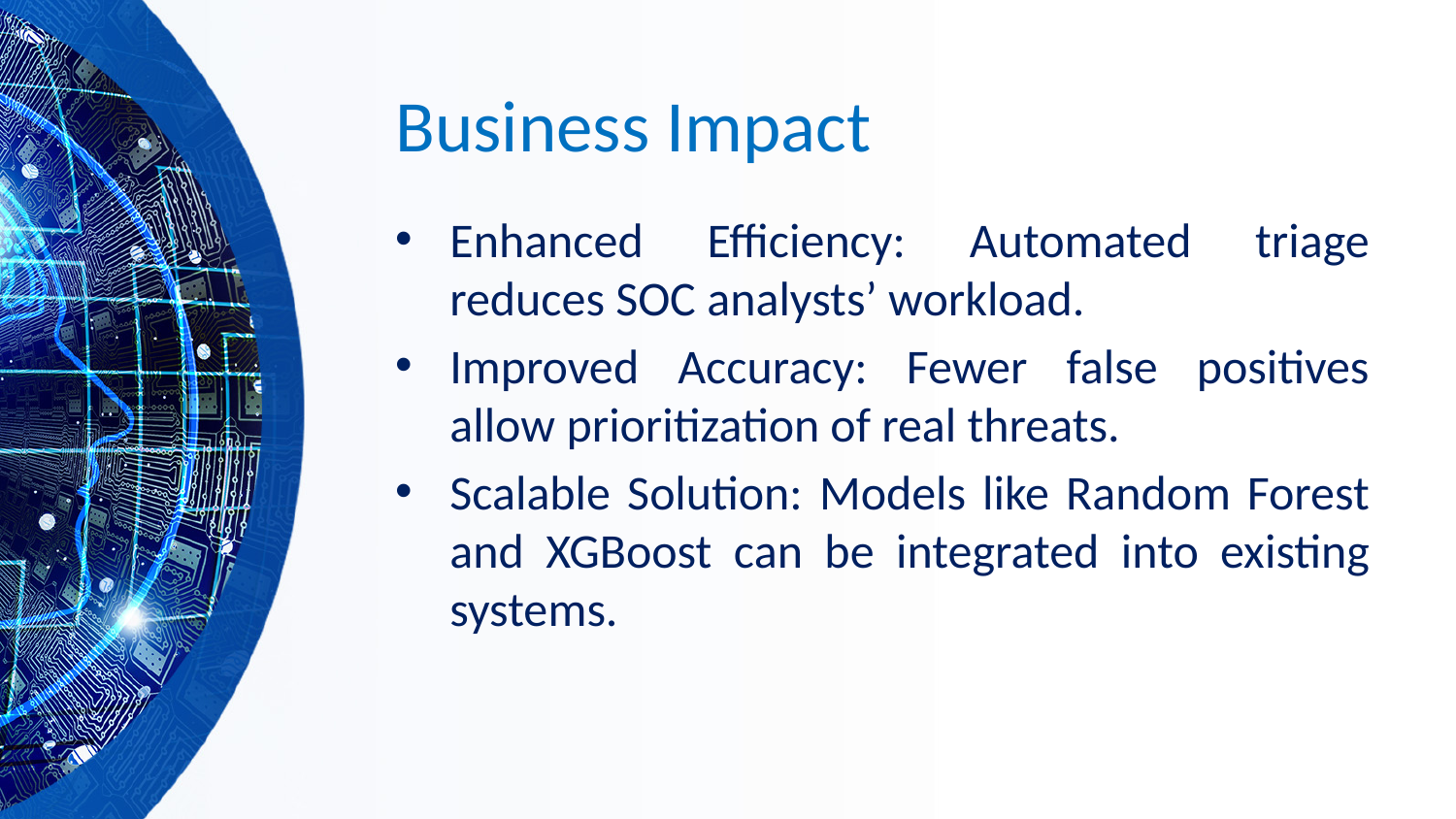

# Business Impact
Enhanced Efficiency: Automated triage reduces SOC analysts’ workload.
Improved Accuracy: Fewer false positives allow prioritization of real threats.
Scalable Solution: Models like Random Forest and XGBoost can be integrated into existing systems.